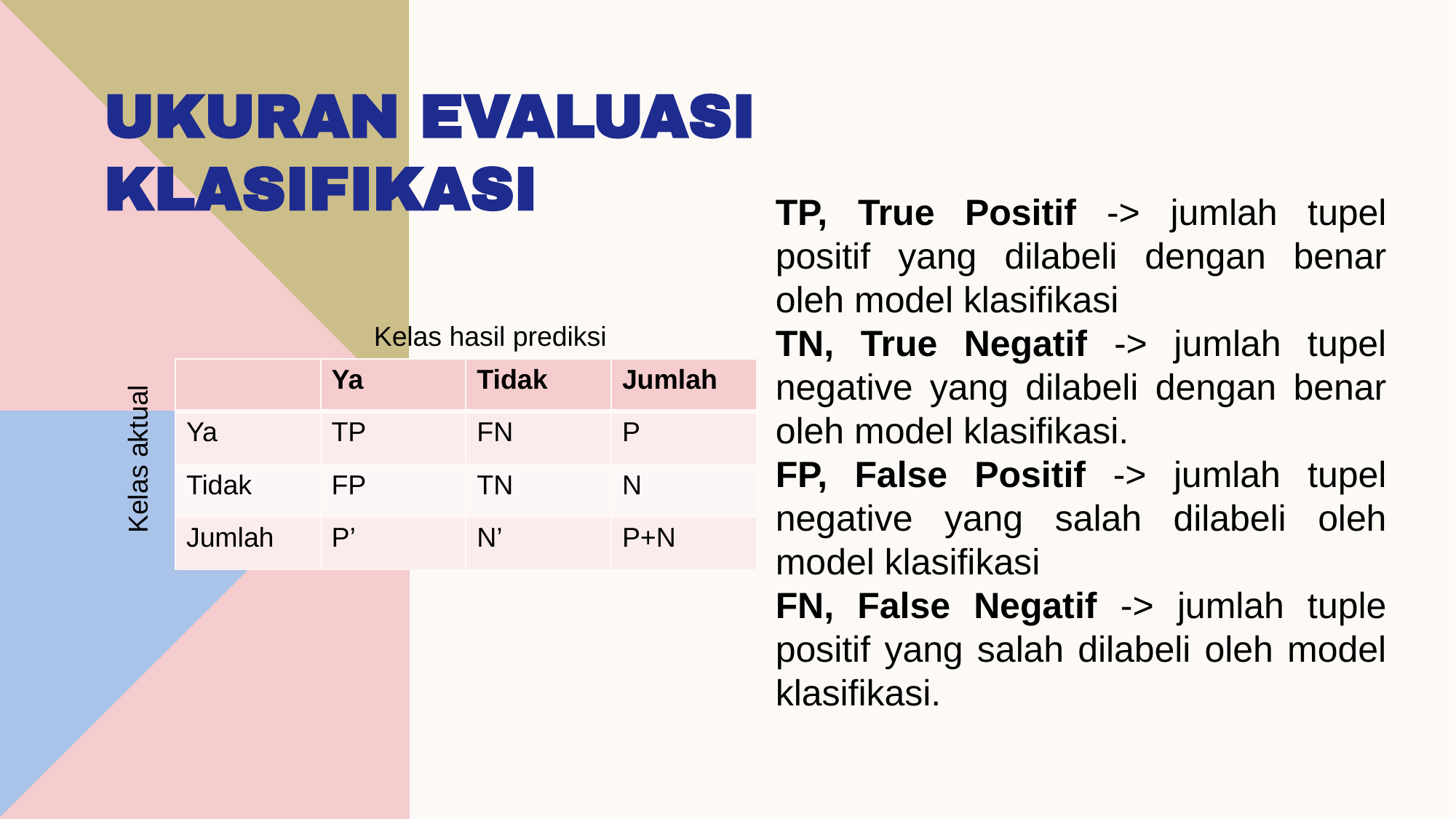

# Ukuran Evaluasi Klasifikasi
TP, True Positif -> jumlah tupel positif yang dilabeli dengan benar oleh model klasifikasi
TN, True Negatif -> jumlah tupel negative yang dilabeli dengan benar oleh model klasifikasi.
FP, False Positif -> jumlah tupel negative yang salah dilabeli oleh model klasifikasi
FN, False Negatif -> jumlah tuple positif yang salah dilabeli oleh model klasifikasi.
Kelas hasil prediksi
Kelas aktual
|  | Ya | Tidak | Jumlah |
| --- | --- | --- | --- |
| Ya | TP | FN | P |
| Tidak | FP | TN | N |
| Jumlah | P’ | N’ | P+N |